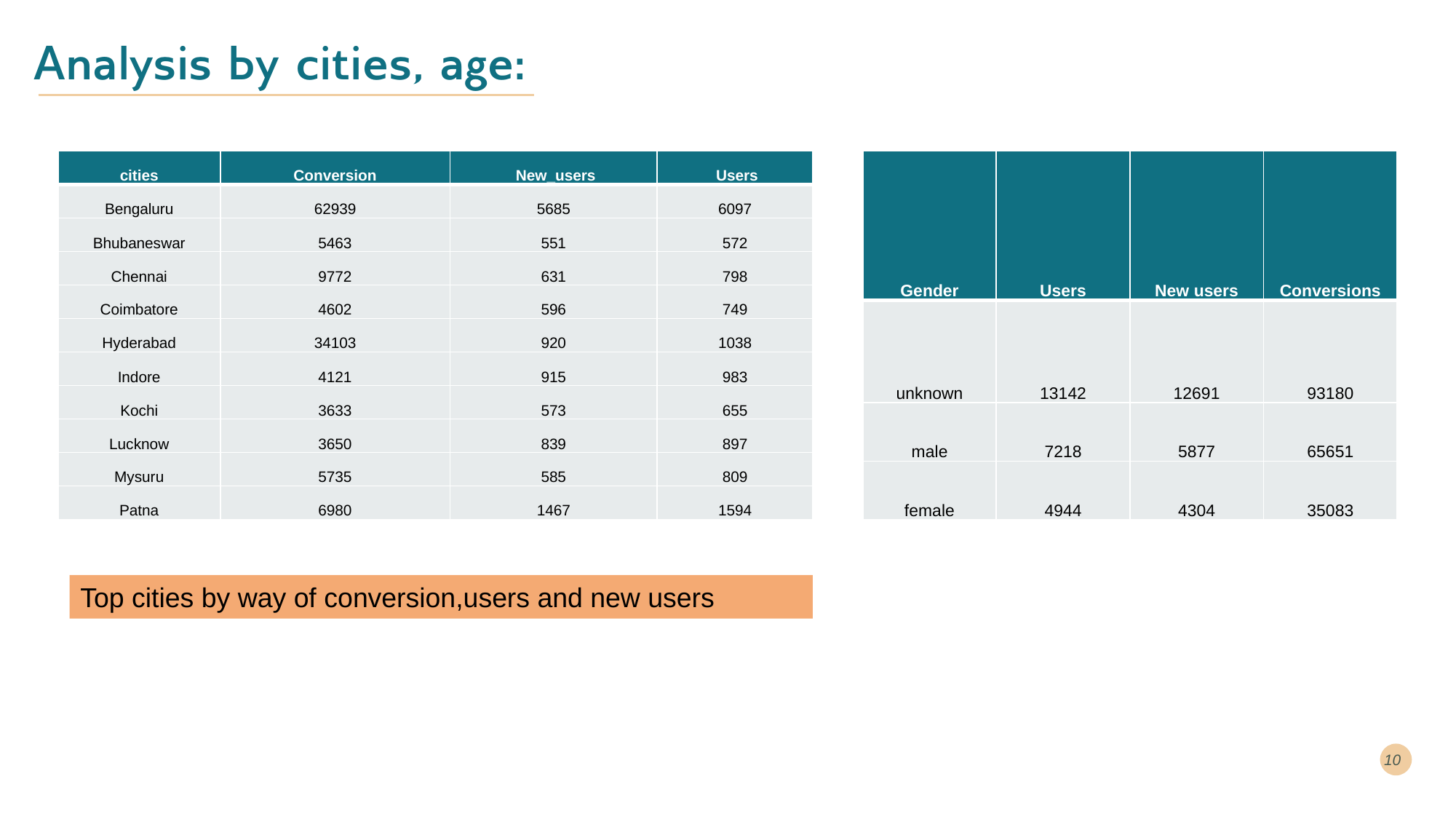

# Analysis by cities, age:
| Gender | Users | New users | Conversions |
| --- | --- | --- | --- |
| unknown | 13142 | 12691 | 93180 |
| male | 7218 | 5877 | 65651 |
| female | 4944 | 4304 | 35083 |
| cities | Conversion | New\_users | Users |
| --- | --- | --- | --- |
| Bengaluru | 62939 | 5685 | 6097 |
| Bhubaneswar | 5463 | 551 | 572 |
| Chennai | 9772 | 631 | 798 |
| Coimbatore | 4602 | 596 | 749 |
| Hyderabad | 34103 | 920 | 1038 |
| Indore | 4121 | 915 | 983 |
| Kochi | 3633 | 573 | 655 |
| Lucknow | 3650 | 839 | 897 |
| Mysuru | 5735 | 585 | 809 |
| Patna | 6980 | 1467 | 1594 |
Top cities by way of conversion,users and new users
10